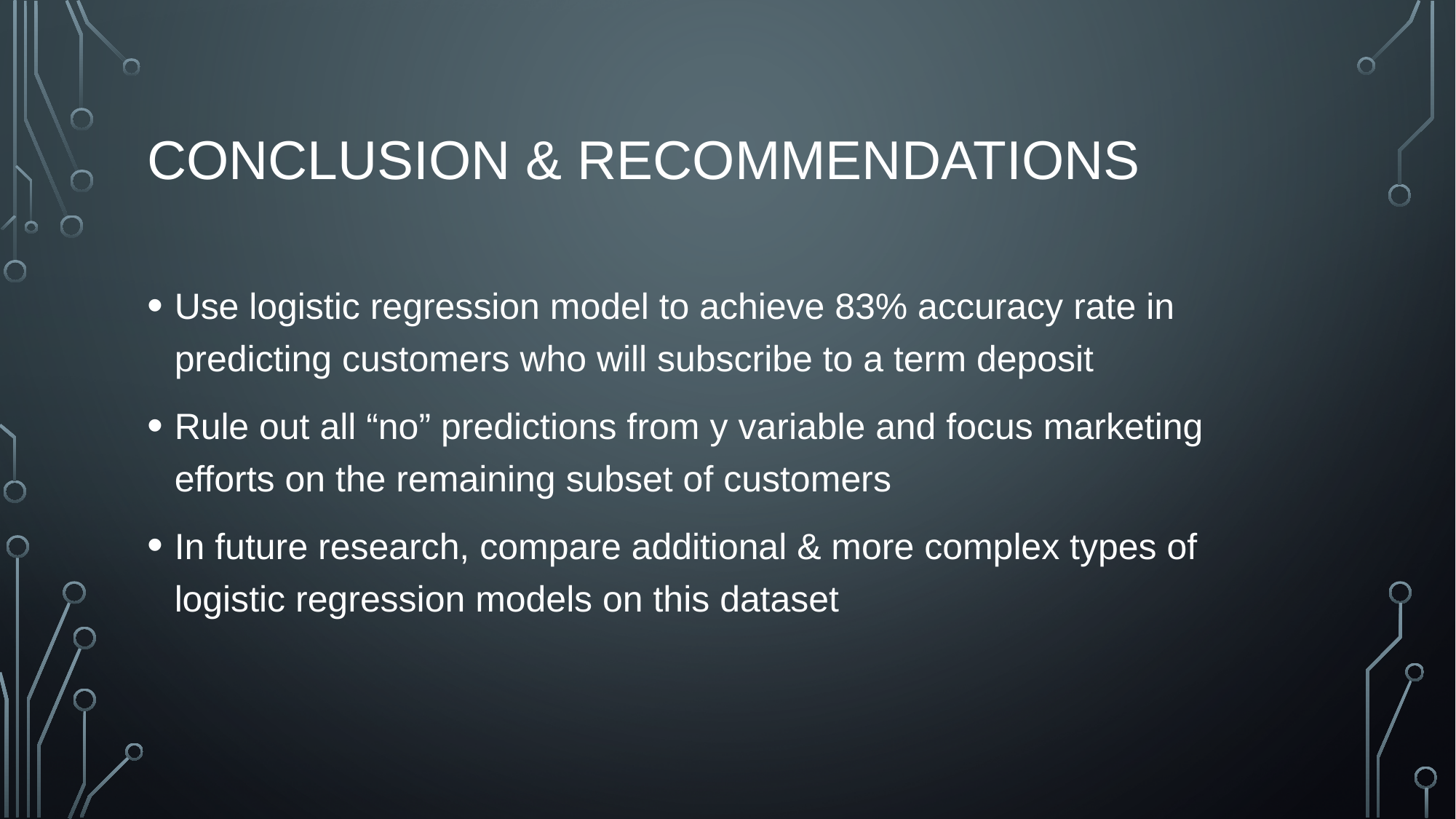

# Conclusion & Recommendations
Use logistic regression model to achieve 83% accuracy rate in predicting customers who will subscribe to a term deposit
Rule out all “no” predictions from y variable and focus marketing efforts on the remaining subset of customers
In future research, compare additional & more complex types of logistic regression models on this dataset